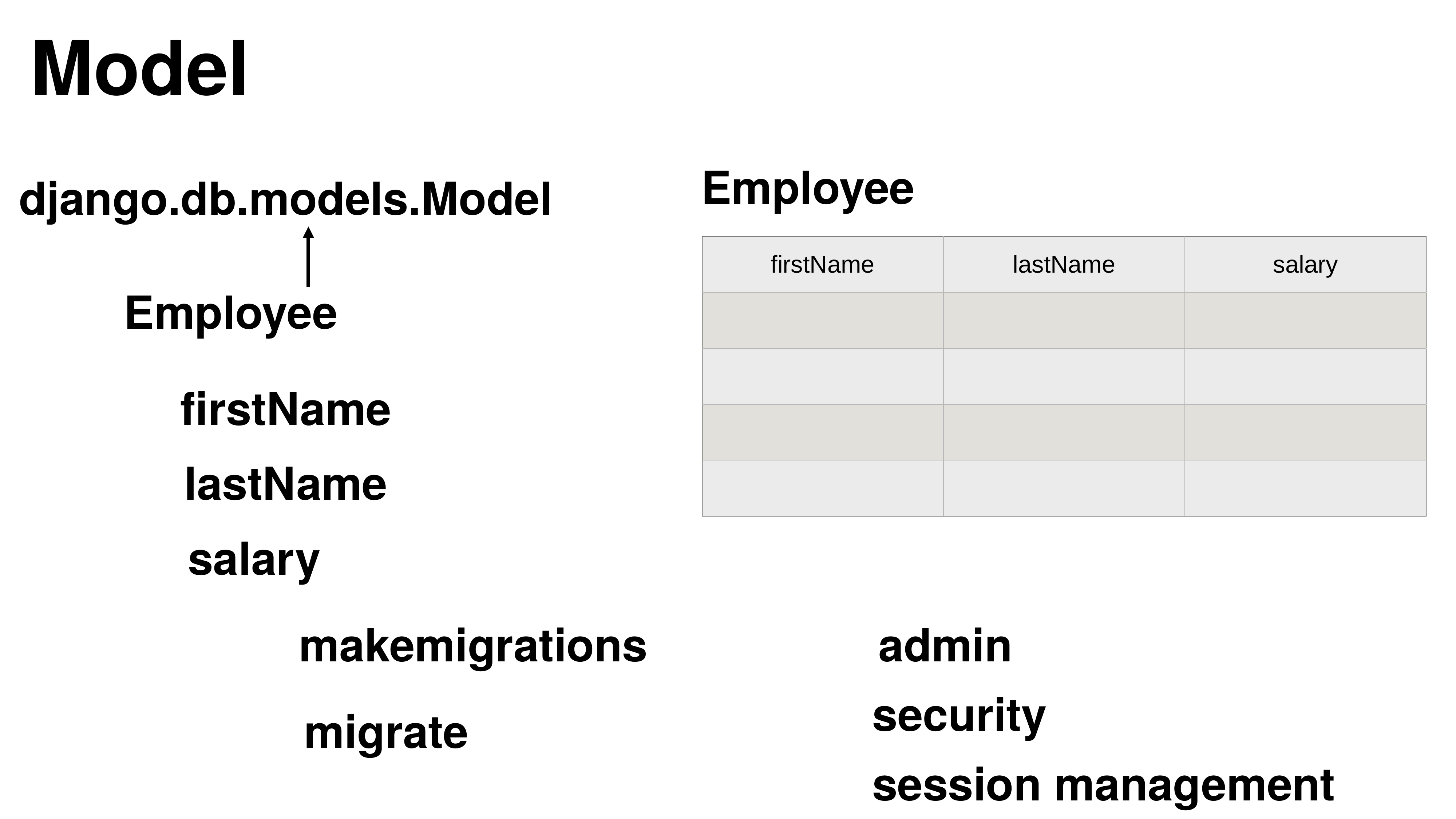

Model
Employee
django.db.models.Model

| firstName | lastName | salary |
| --- | --- | --- |
|  |  |  |
|  |  |  |
|  |  |  |
|  |  |  |
Employee
firstName
lastName
salary
makemigrations
admin
security
migrate
session management